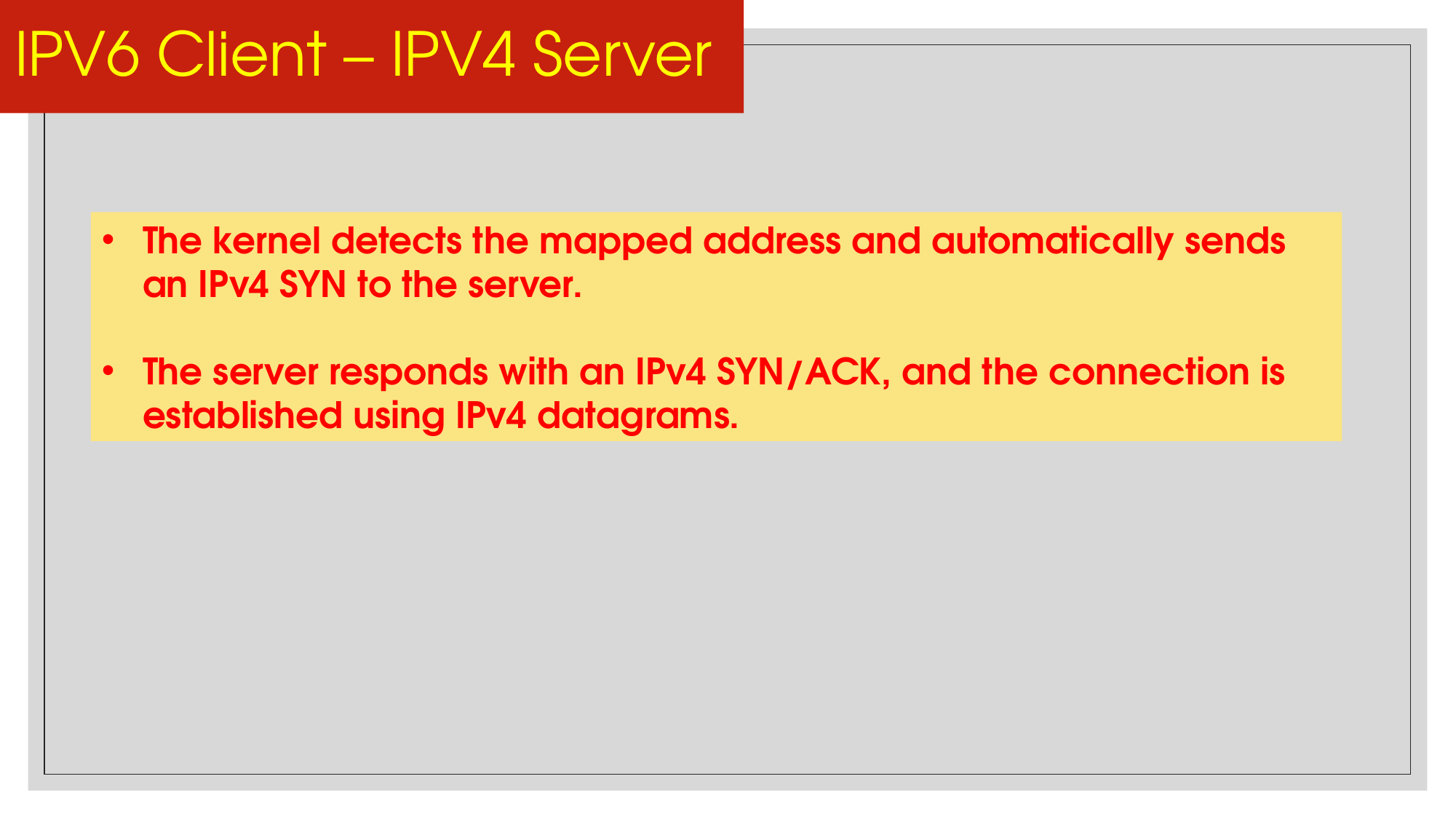

# IPV6 Client – IPV4 Server
The kernel detects the mapped address and automatically sends an IPv4 SYN to the server.

The server responds with an IPv4 SYN/ACK, and the connection is established using IPv4 datagrams.